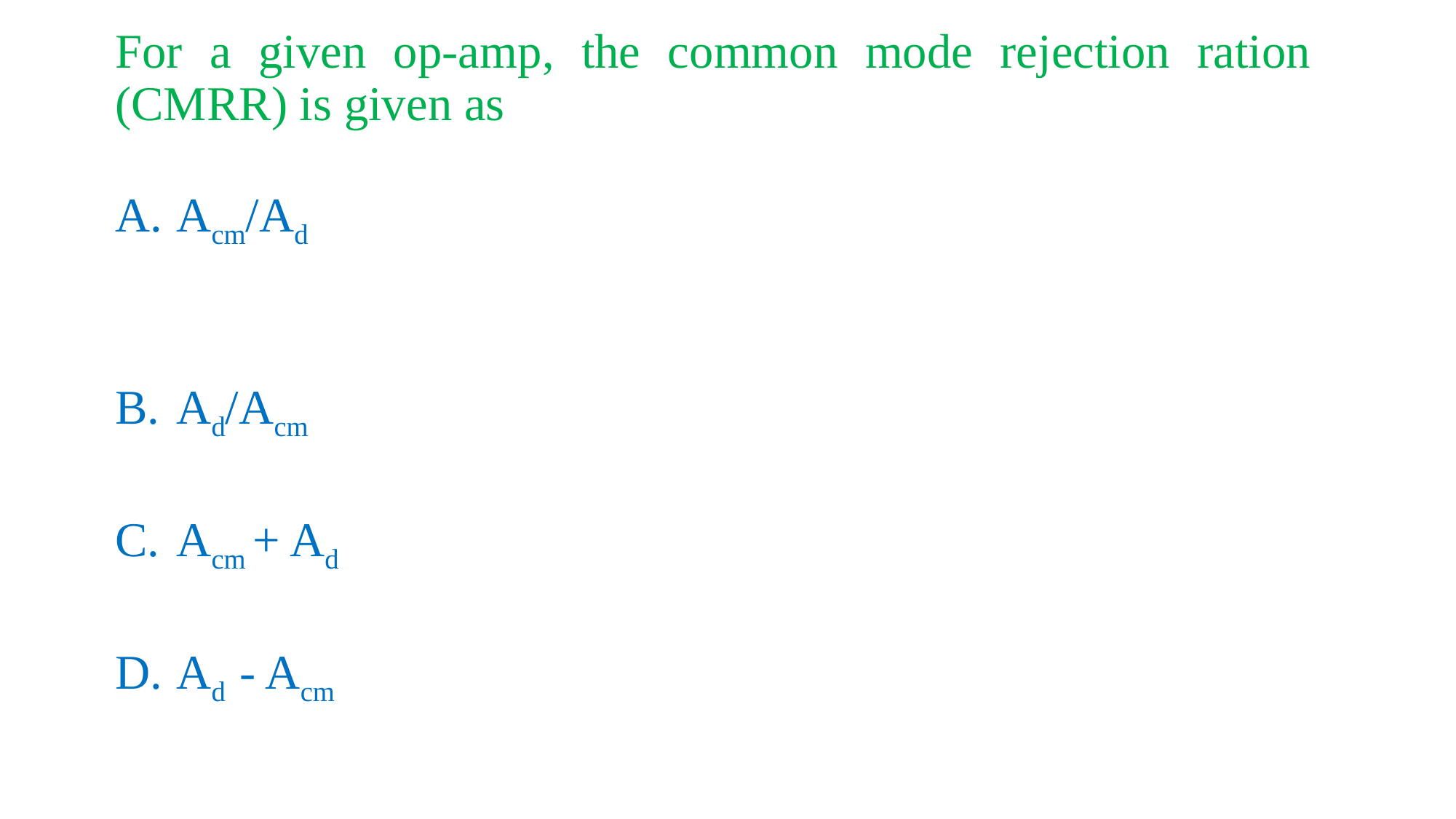

For a given op-amp, the common mode rejection ration (CMRR) is given as

Acm/Ad

Ad/Acm
Acm + Ad
Ad  - Acm